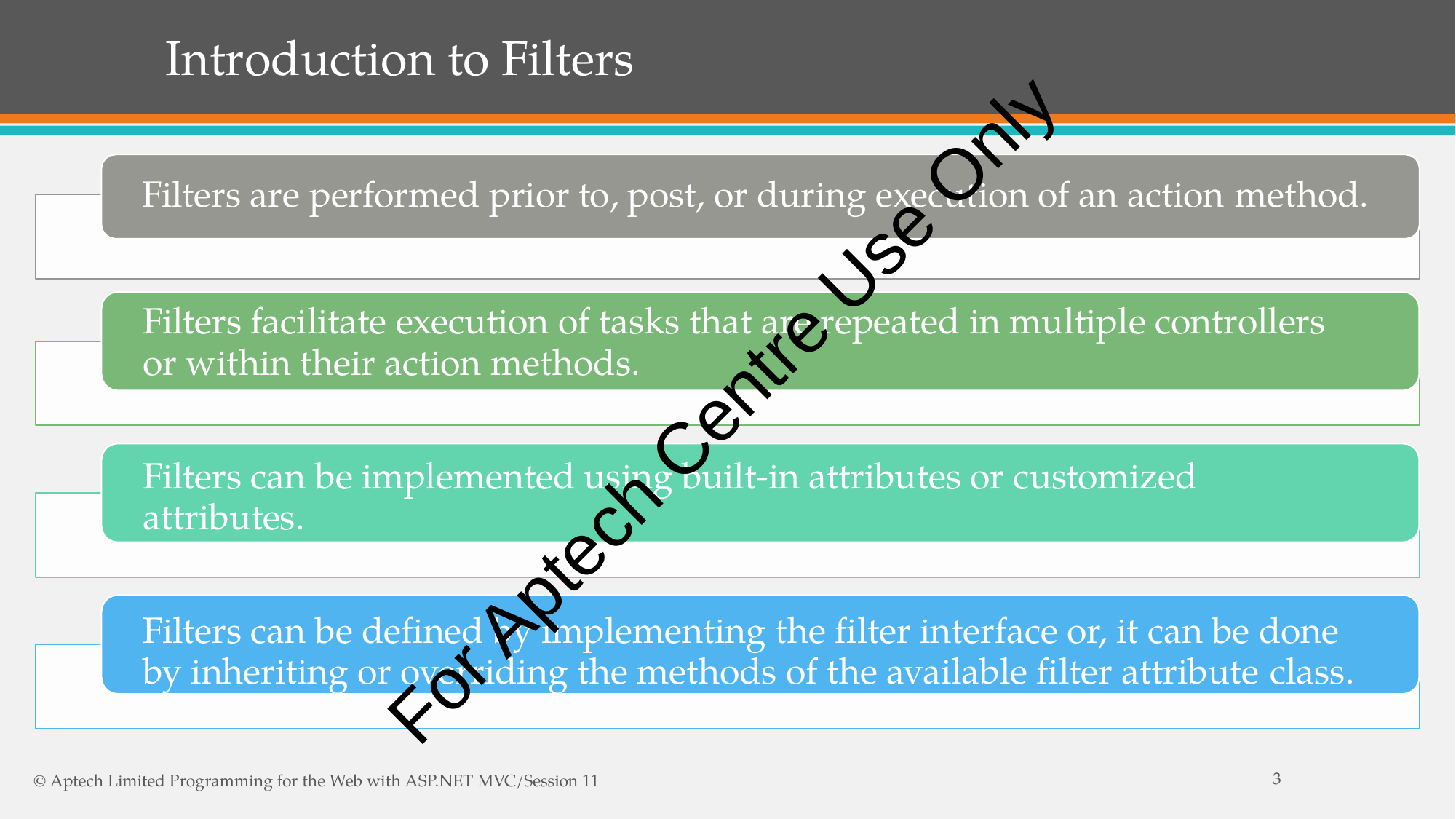

# Introduction to Filters

Filters are performed prior to, post, or during execution of an action method.

Filters facilitate execution of tasks that are repeated in multiple controllers  or within their action methods.

Filters can be implemented using built-in attributes or customized  attributes.

Filters can be defined by implementing the filter interface or, it can be done  by inheriting or overriding the methods of the available filter attribute class.

For Aptech Centre Use Only

3
© Aptech Limited Programming for the Web with ASP.NET MVC/Session 11